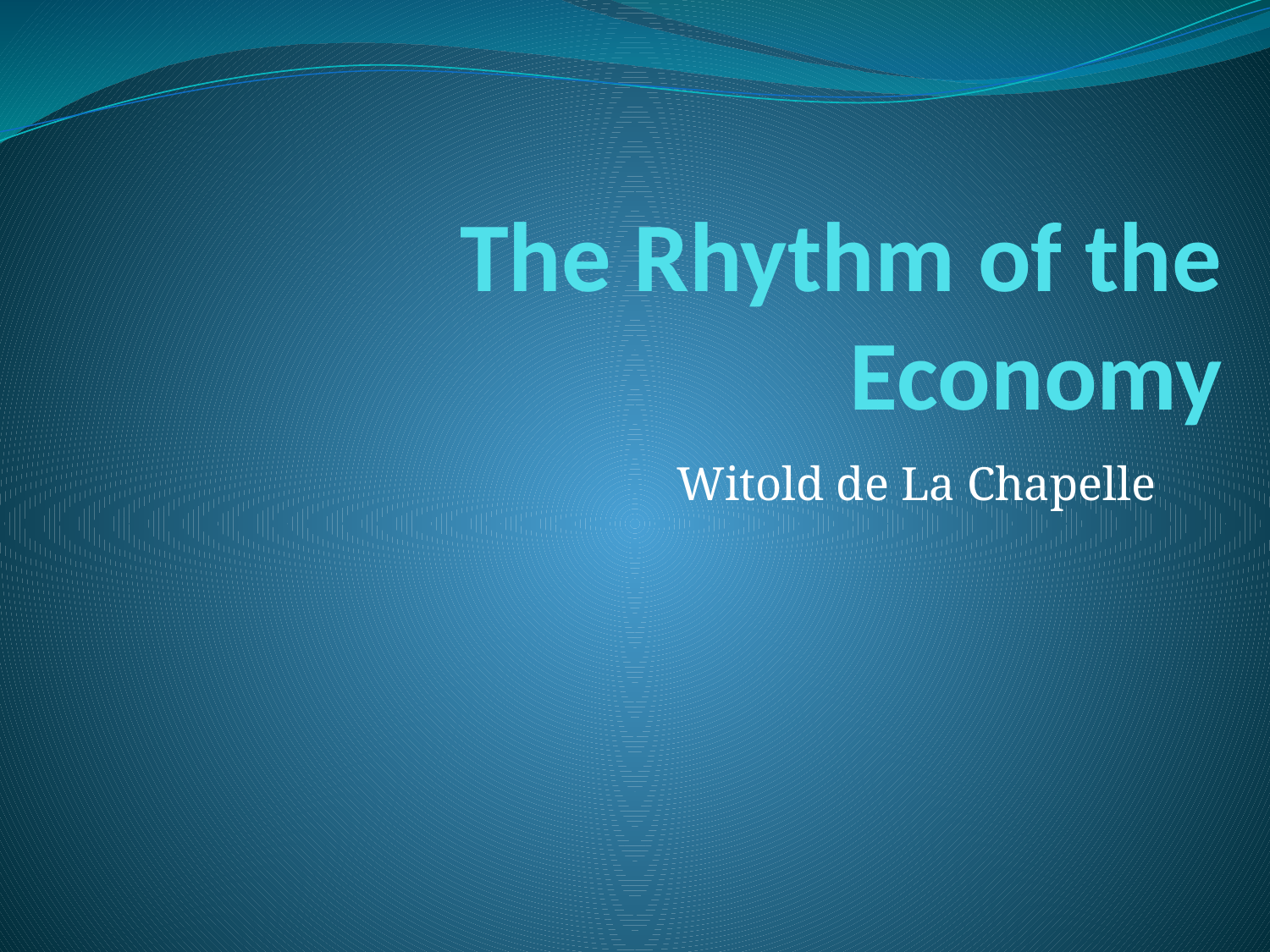

# The Rhythm of the Economy
Witold de La Chapelle